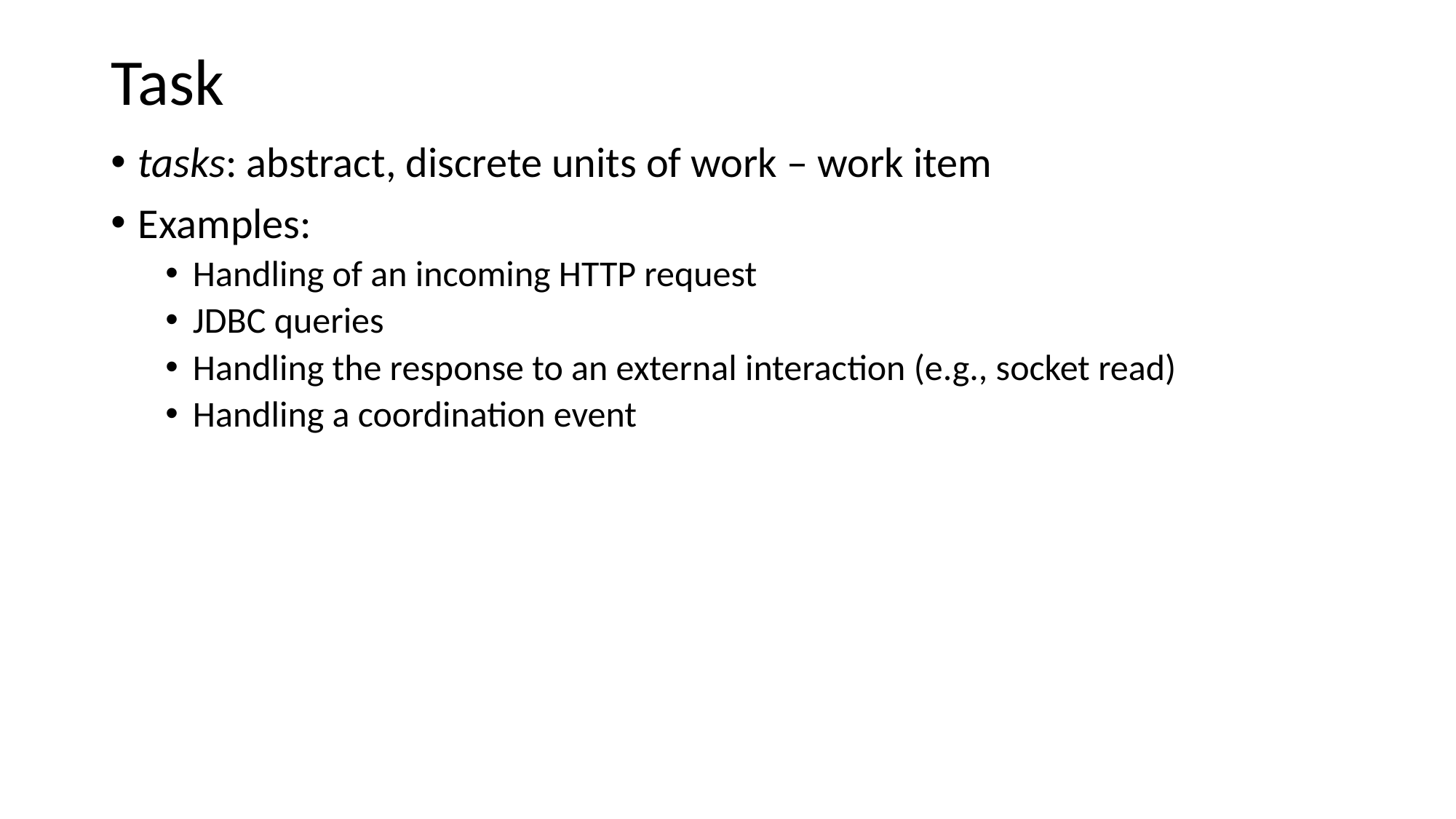

# Task
tasks: abstract, discrete units of work – work item
Examples:
Handling of an incoming HTTP request
JDBC queries
Handling the response to an external interaction (e.g., socket read)
Handling a coordination event